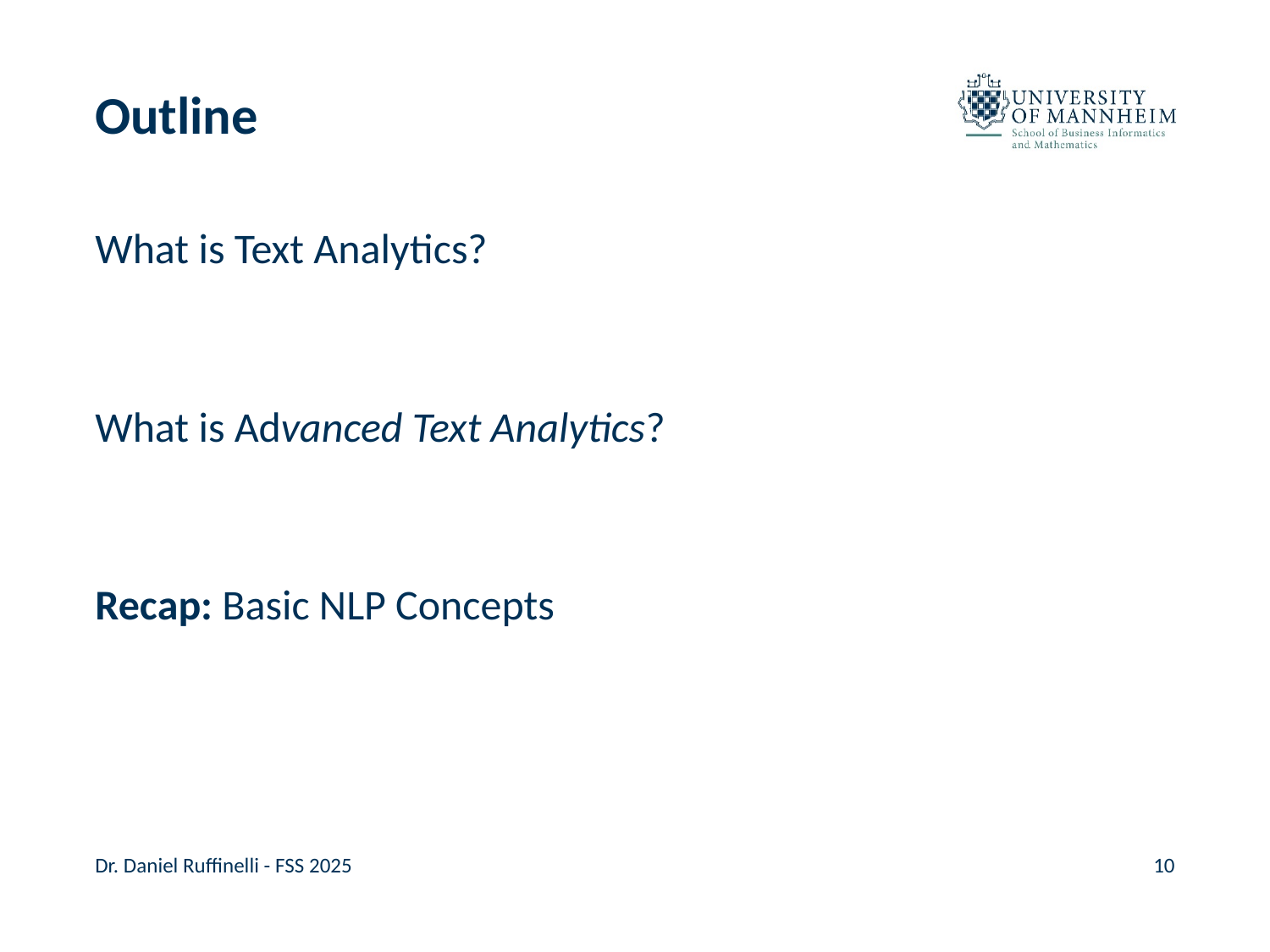

# Outline

What is Text Analytics?

What is Advanced Text Analytics?

Recap: Basic NLP Concepts
Dr. Daniel Ruffinelli - FSS 2025
10